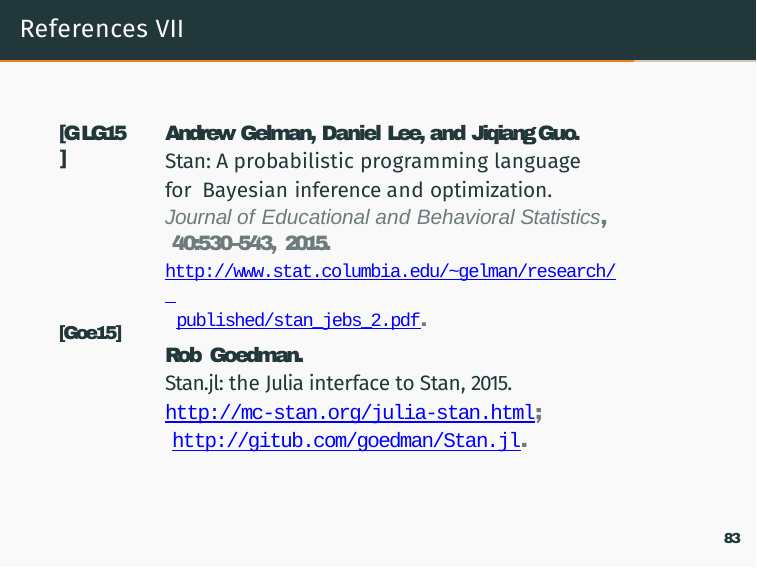

# References VII

Andrew Gelman, Daniel Lee, and Jiqiang Guo.  Stan: A probabilistic programming language for  Bayesian inference and optimization.
Journal of Educational and Behavioral Statistics,  40:530–543, 2015.
http://www.stat.columbia.edu/~gelman/research/  published/stan_jebs_2.pdf.
Rob Goedman.
Stan.jl: the Julia interface to Stan, 2015.  http://mc-stan.org/julia-stan.html;  http://gitub.com/goedman/Stan.jl.
[GLG15]
[Goe15]
83